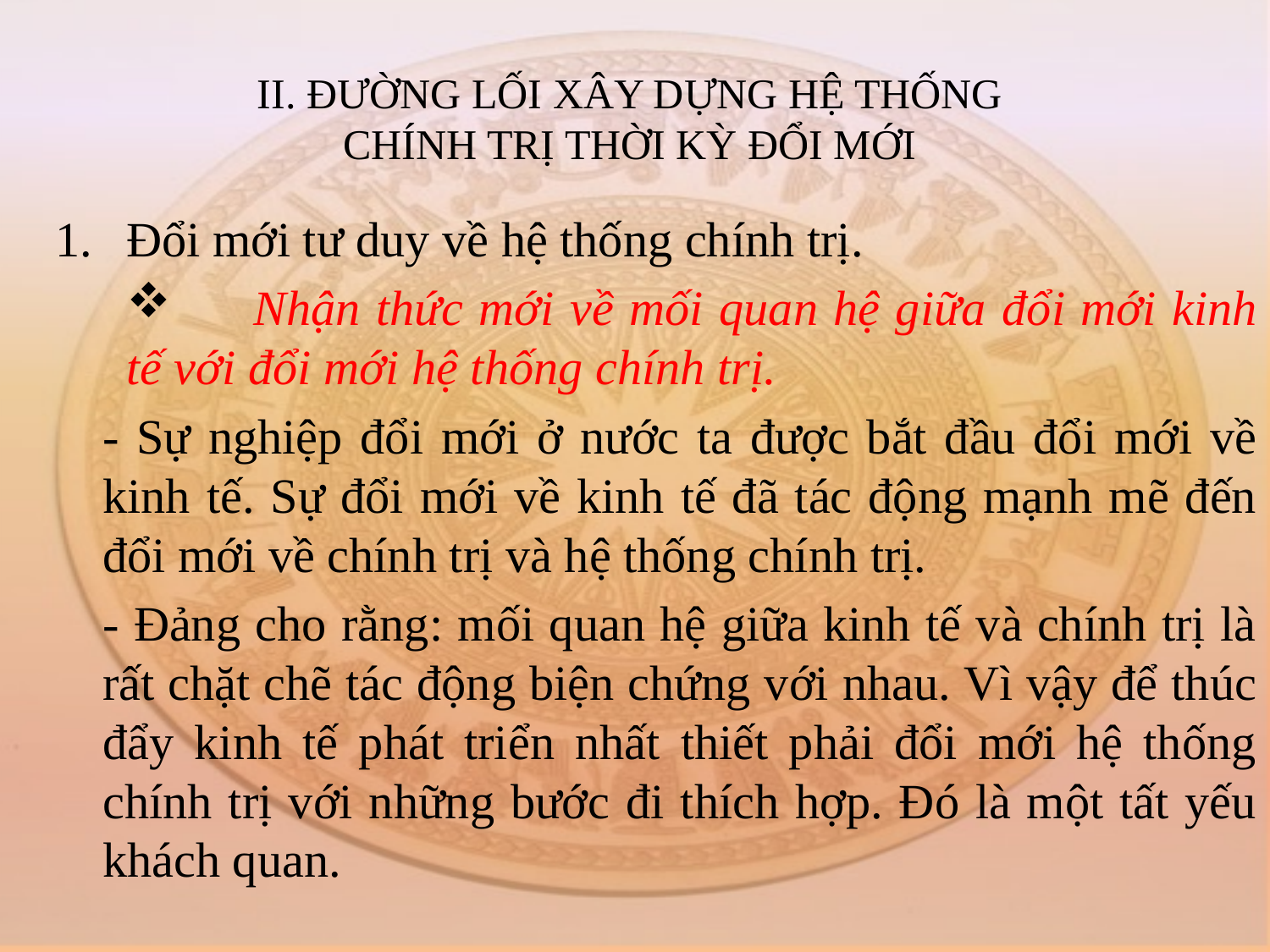

# II. ĐƯỜNG LỐI XÂY DỰNG HỆ THỐNG CHÍNH TRỊ THỜI KỲ ĐỔI MỚI
Đổi mới tư duy về hệ thống chính trị.
	Nhận thức mới về mối quan hệ giữa đổi mới kinh tế với đổi mới hệ thống chính trị.
	- Sự nghiệp đổi mới ở nước ta được bắt đầu đổi mới về kinh tế. Sự đổi mới về kinh tế đã tác động mạnh mẽ đến đổi mới về chính trị và hệ thống chính trị.
	- Đảng cho rằng: mối quan hệ giữa kinh tế và chính trị là rất chặt chẽ tác động biện chứng với nhau. Vì vậy để thúc đẩy kinh tế phát triển nhất thiết phải đổi mới hệ thống chính trị với những bước đi thích hợp. Đó là một tất yếu khách quan.